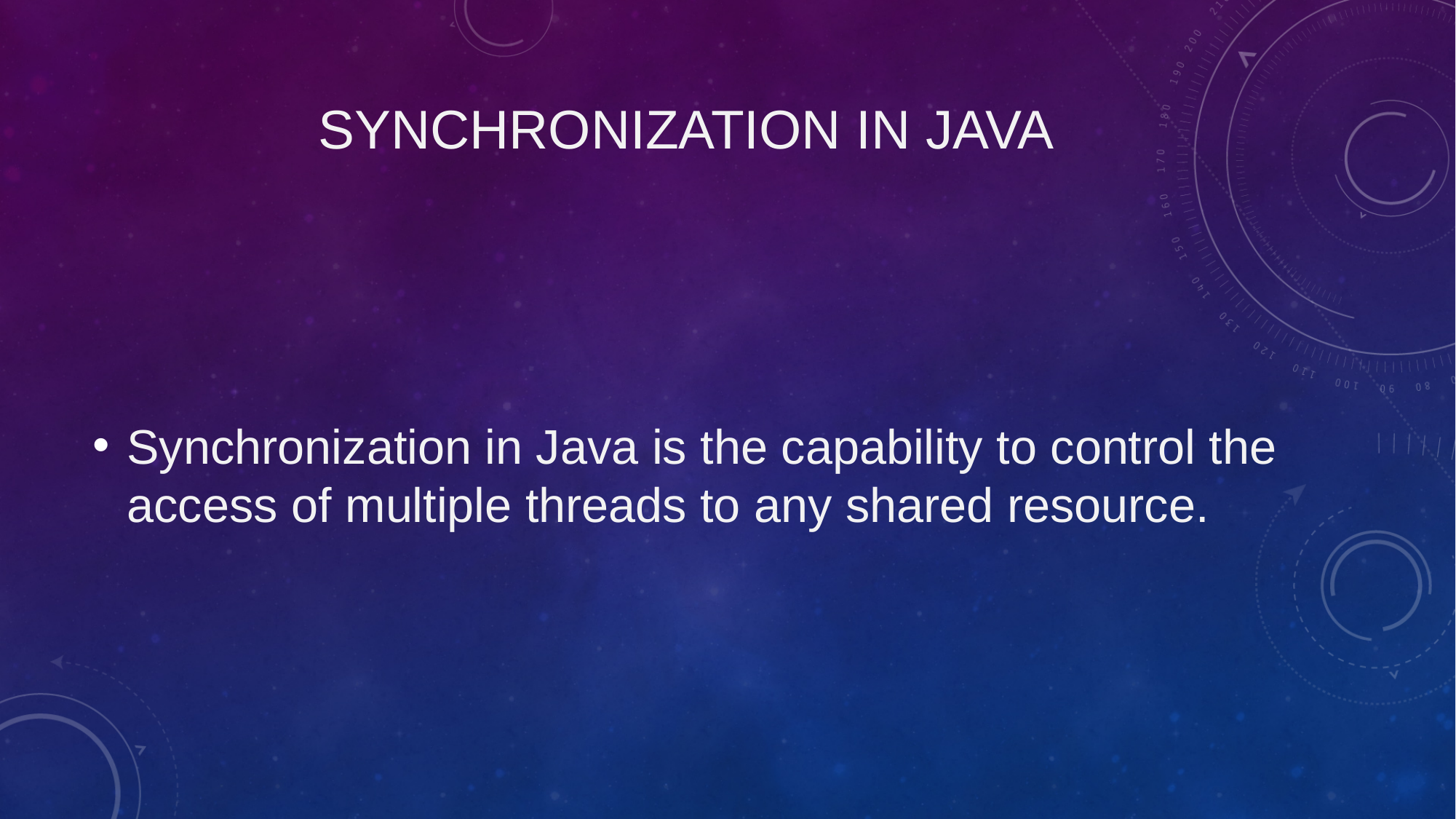

# Synchronization in Java
Synchronization in Java is the capability to control the access of multiple threads to any shared resource.